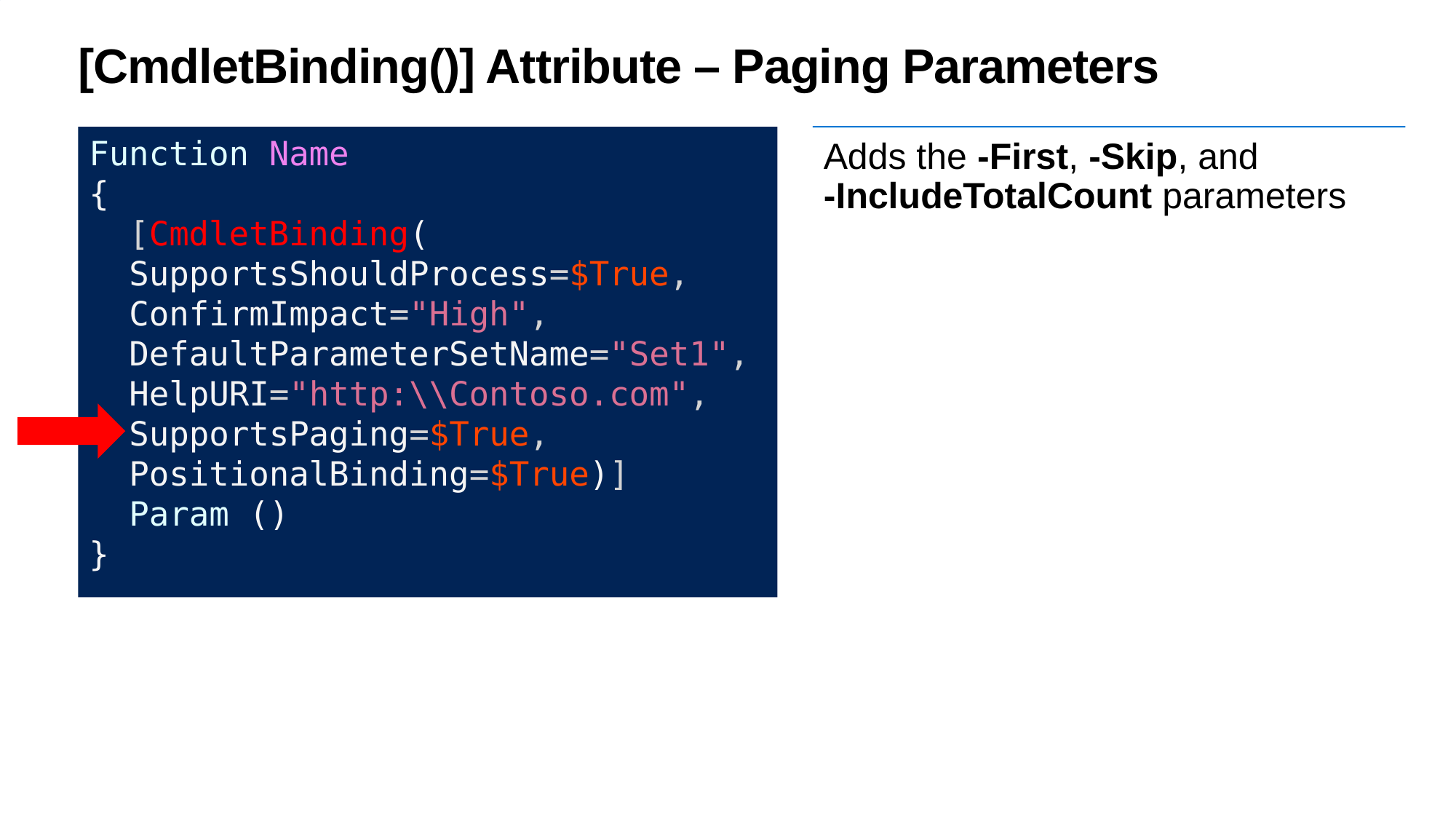

# [CmdletBinding()] Attribute – Paging Parameters
Function Name
{
  [CmdletBinding(
  SupportsShouldProcess=$True,
  ConfirmImpact="High",
  DefaultParameterSetName="Set1",
  HelpURI="http:\\Contoso.com",
  SupportsPaging=$True,
  PositionalBinding=$True)]
  Param ()
}
Adds the -First, -Skip, and
-IncludeTotalCount parameters